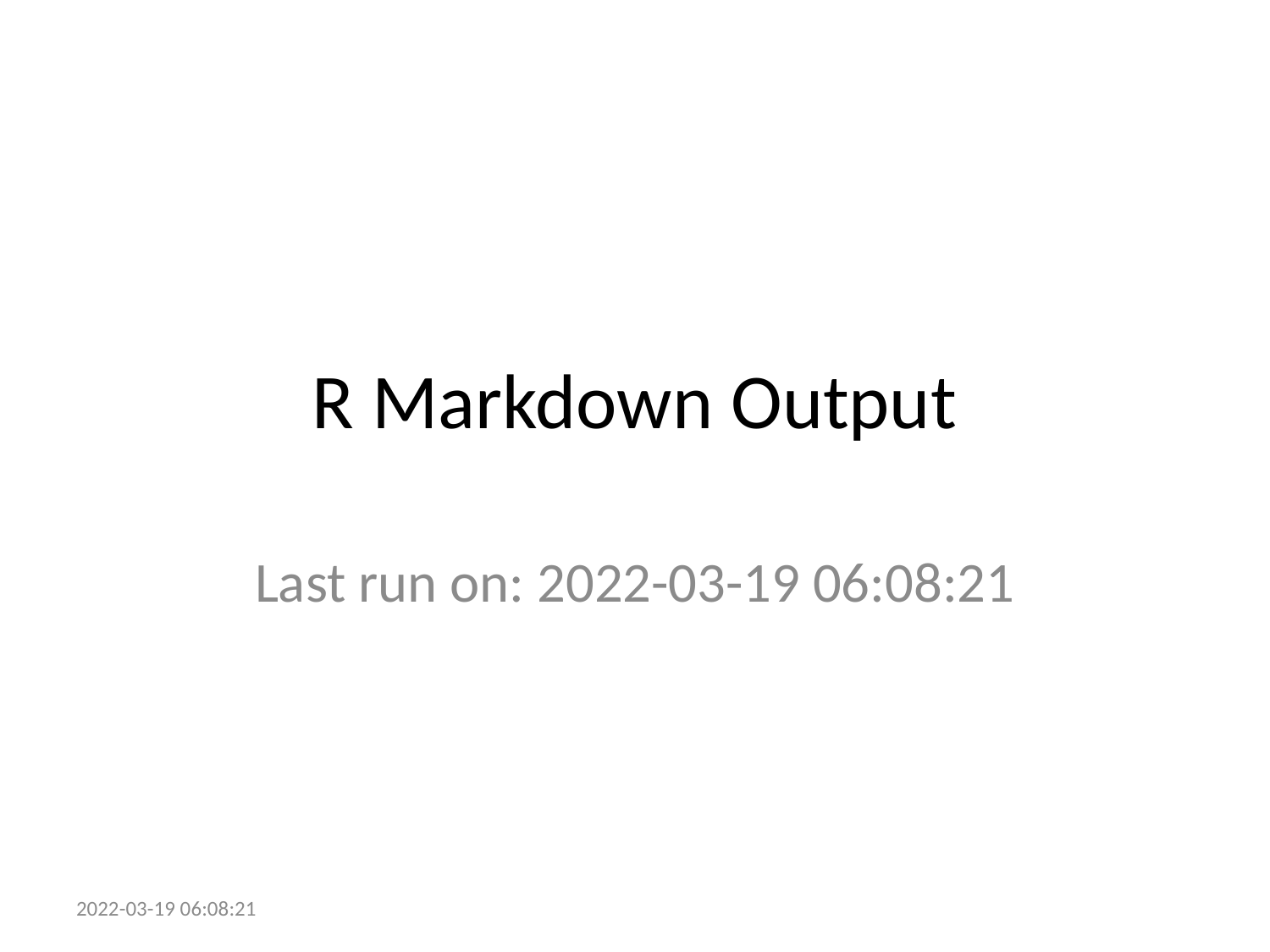

# R Markdown Output
Last run on: 2022-03-19 06:08:21
2022-03-19 06:08:21